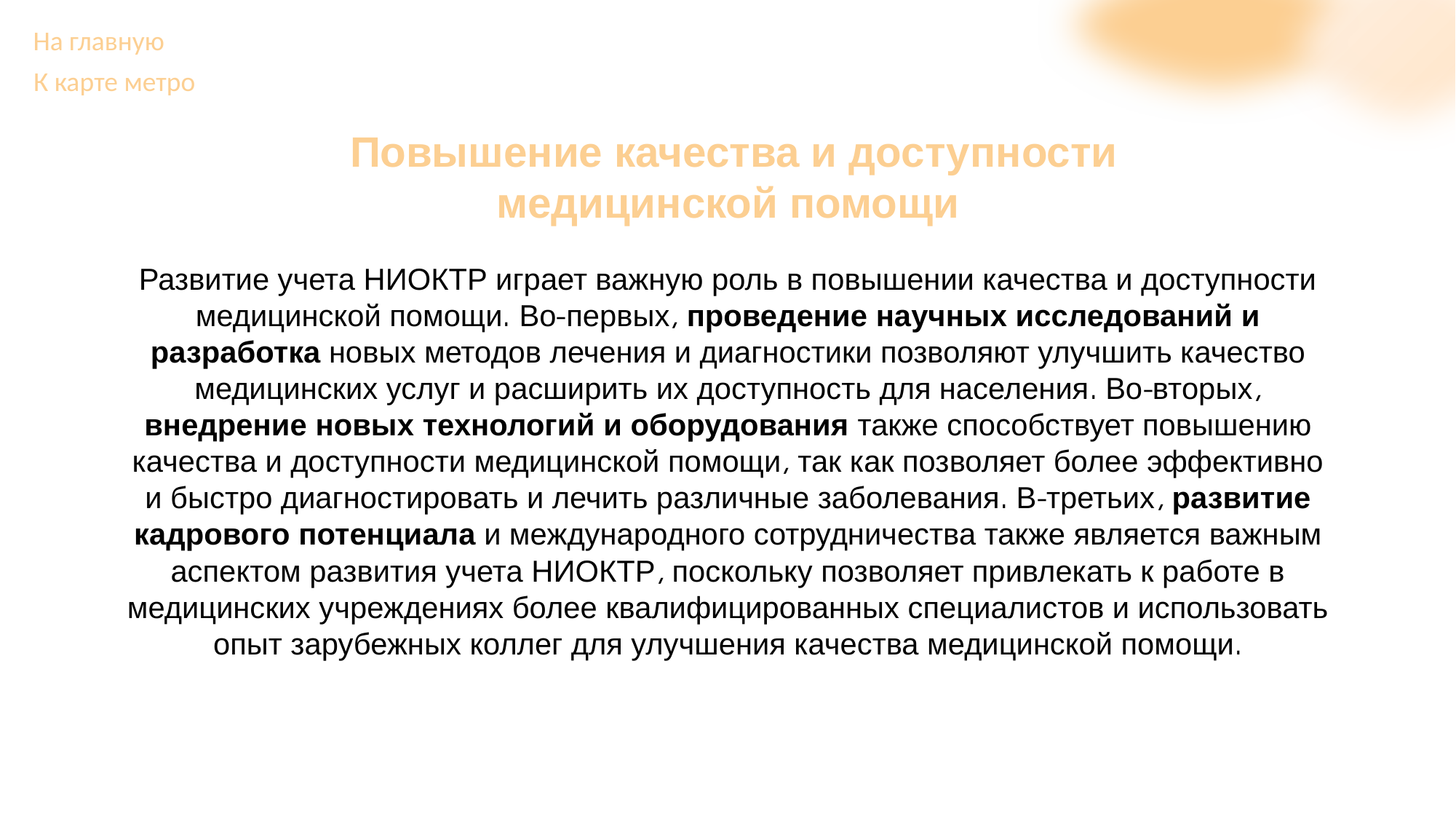

На главную
К карте метро
 Повышение качества и доступности медицинской помощи
Развитие учета НИОКТР играет важную роль в повышении качества и доступности медицинской помощи. Во-первых, проведение научных исследований и разработка новых методов лечения и диагностики позволяют улучшить качество медицинских услуг и расширить их доступность для населения. Во-вторых, внедрение новых технологий и оборудования также способствует повышению качества и доступности медицинской помощи, так как позволяет более эффективно и быстро диагностировать и лечить различные заболевания. В-третьих, развитие кадрового потенциала и международного сотрудничества также является важным аспектом развития учета НИОКТР, поскольку позволяет привлекать к работе в медицинских учреждениях более квалифицированных специалистов и использовать опыт зарубежных коллег для улучшения качества медицинской помощи.